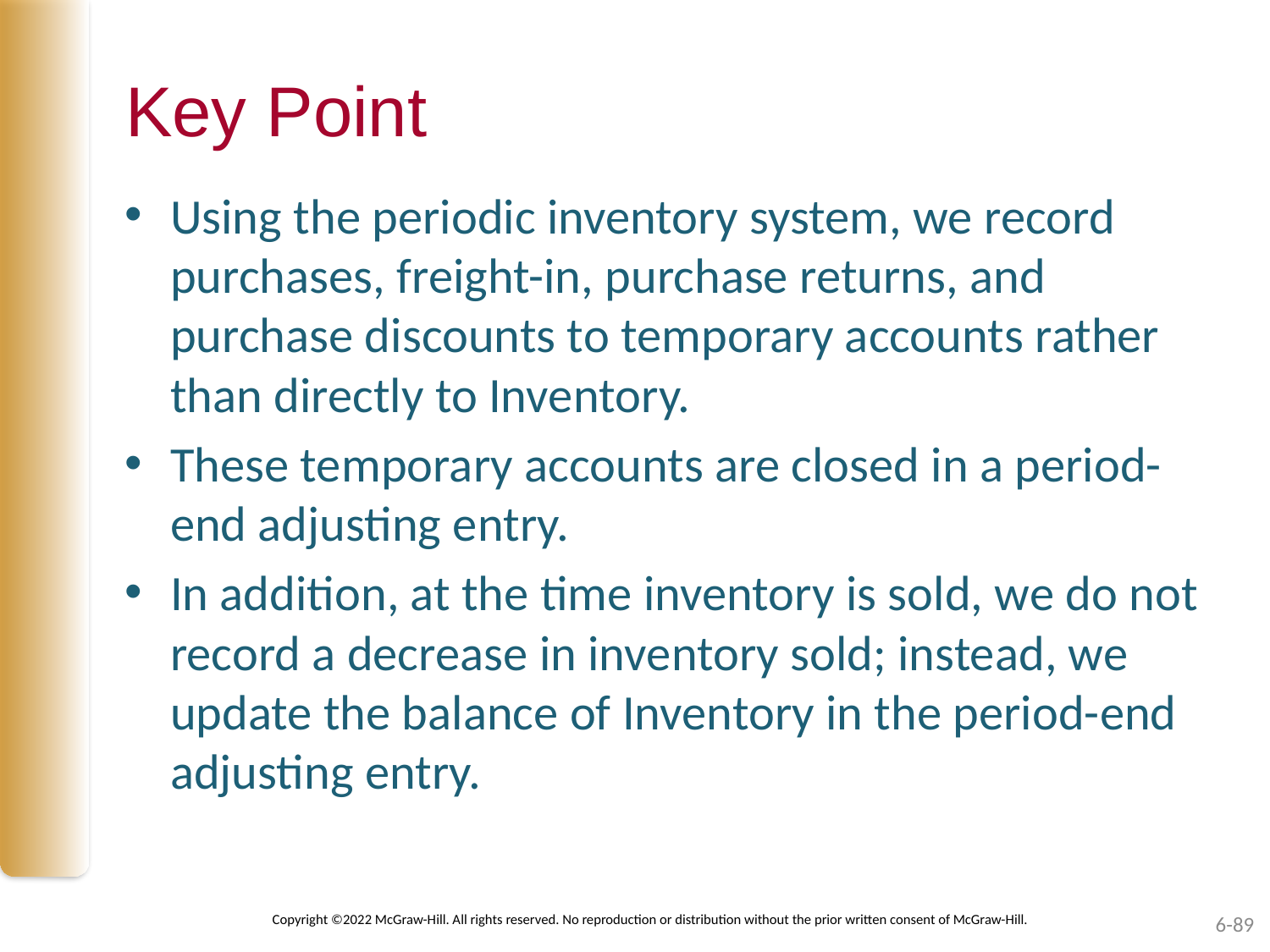

# Key Point
Using the periodic inventory system, we record purchases, freight-in, purchase returns, and purchase discounts to temporary accounts rather than directly to Inventory.
These temporary accounts are closed in a period-end adjusting entry.
In addition, at the time inventory is sold, we do not record a decrease in inventory sold; instead, we update the balance of Inventory in the period-end adjusting entry.
Copyright ©2022 McGraw-Hill. All rights reserved. No reproduction or distribution without the prior written consent of McGraw-Hill.